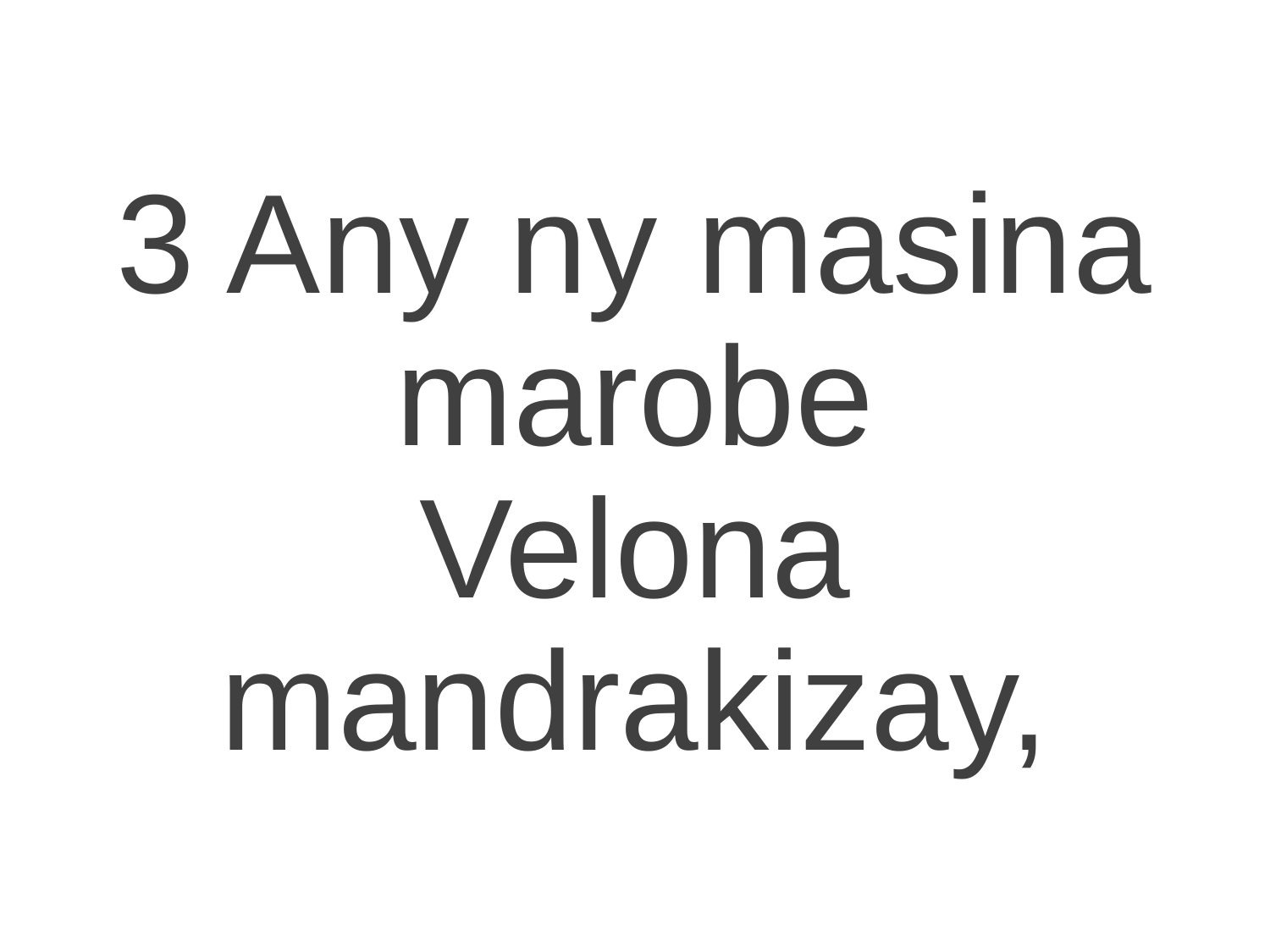

3 Any ny masina marobe
Velona mandrakizay,